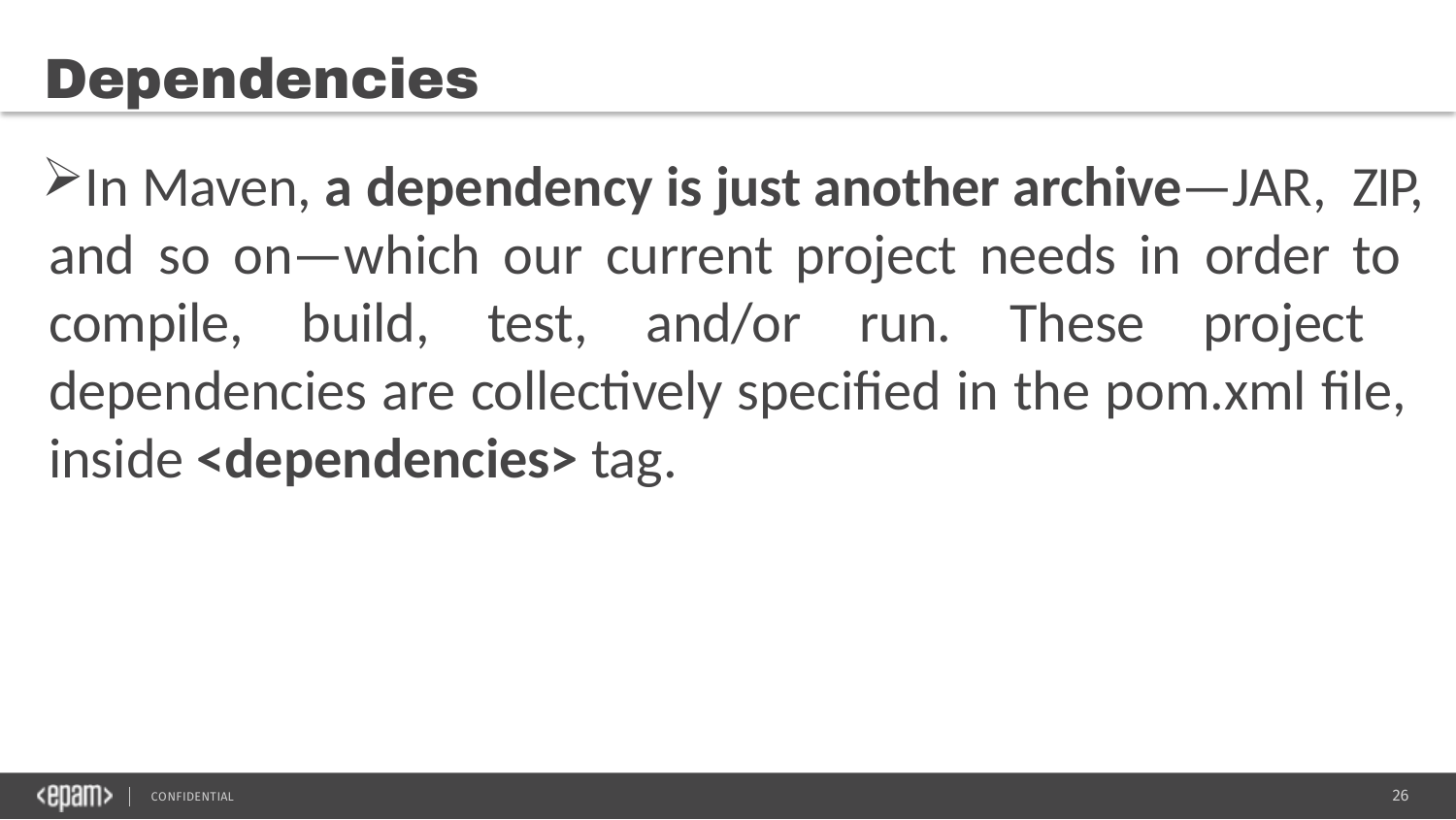

Dependencies
In Maven, a dependency is just another archive—JAR,  ZIP, and so on—which our current project needs in order to  compile, build, test, and/or run. These project  dependencies are collectively specified in the pom.xml file,  inside <dependencies> tag.
26
CONFIDENTIAL